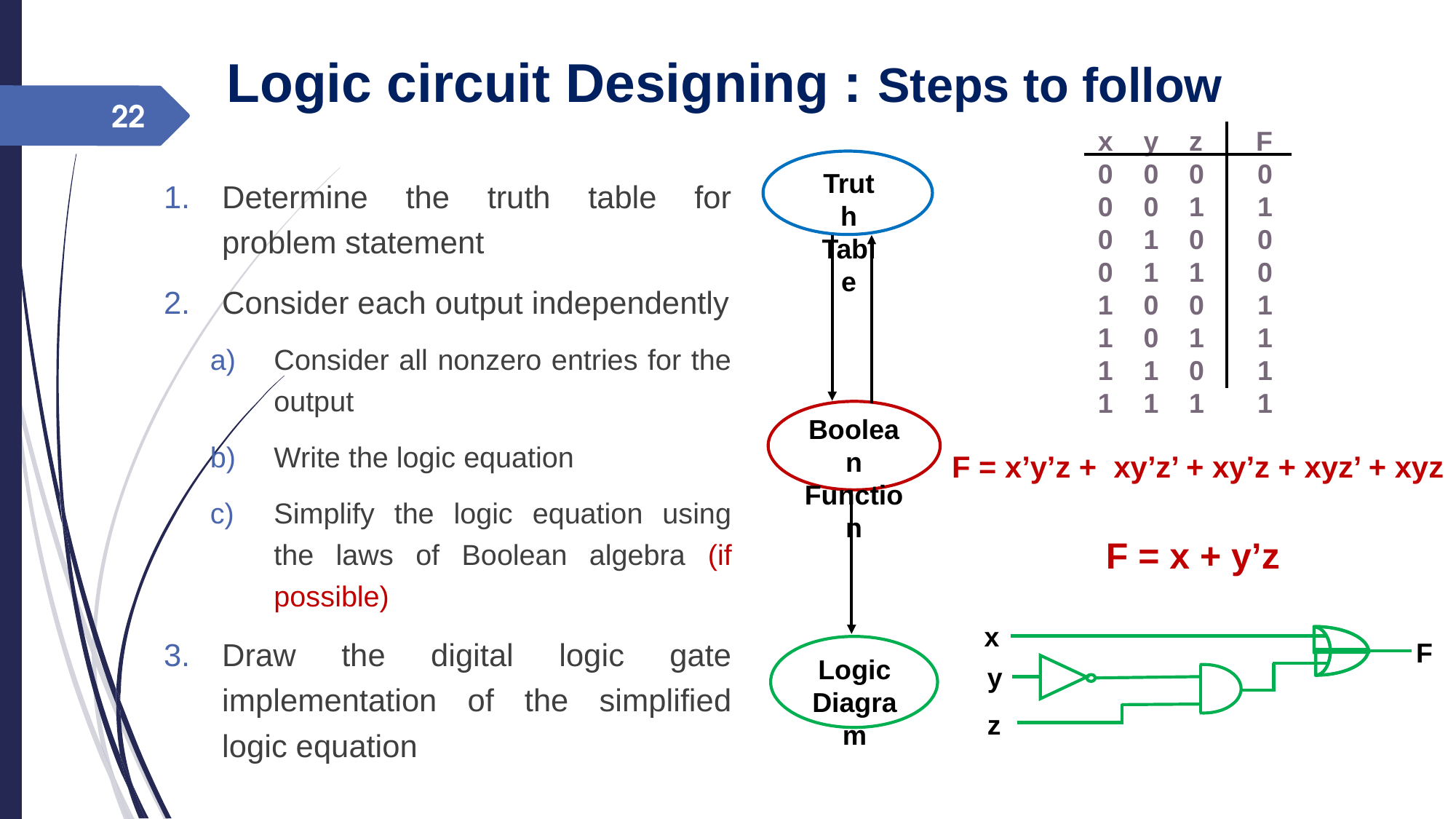

Logic circuit Designing : Steps to follow
22
x    y    z       F
0    0    0       0
0    0    1       1
0    1    0       0
0    1    1       0
1    0    0       1
1    0    1       1
1    1    0       1
1    1    1       1

Truth
Table
Determine the truth table for problem statement
Consider each output independently
Consider all nonzero entries for the output
Write the logic equation
Simplify the logic equation using the laws of Boolean algebra (if possible)
Draw the digital logic gate implementation of the simplified logic equation

Boolean
Function
F = x’y’z +  xy’z’ + xy’z + xyz’ + xyz
F = x + y’z
x

F

Logic
Diagram

y

z